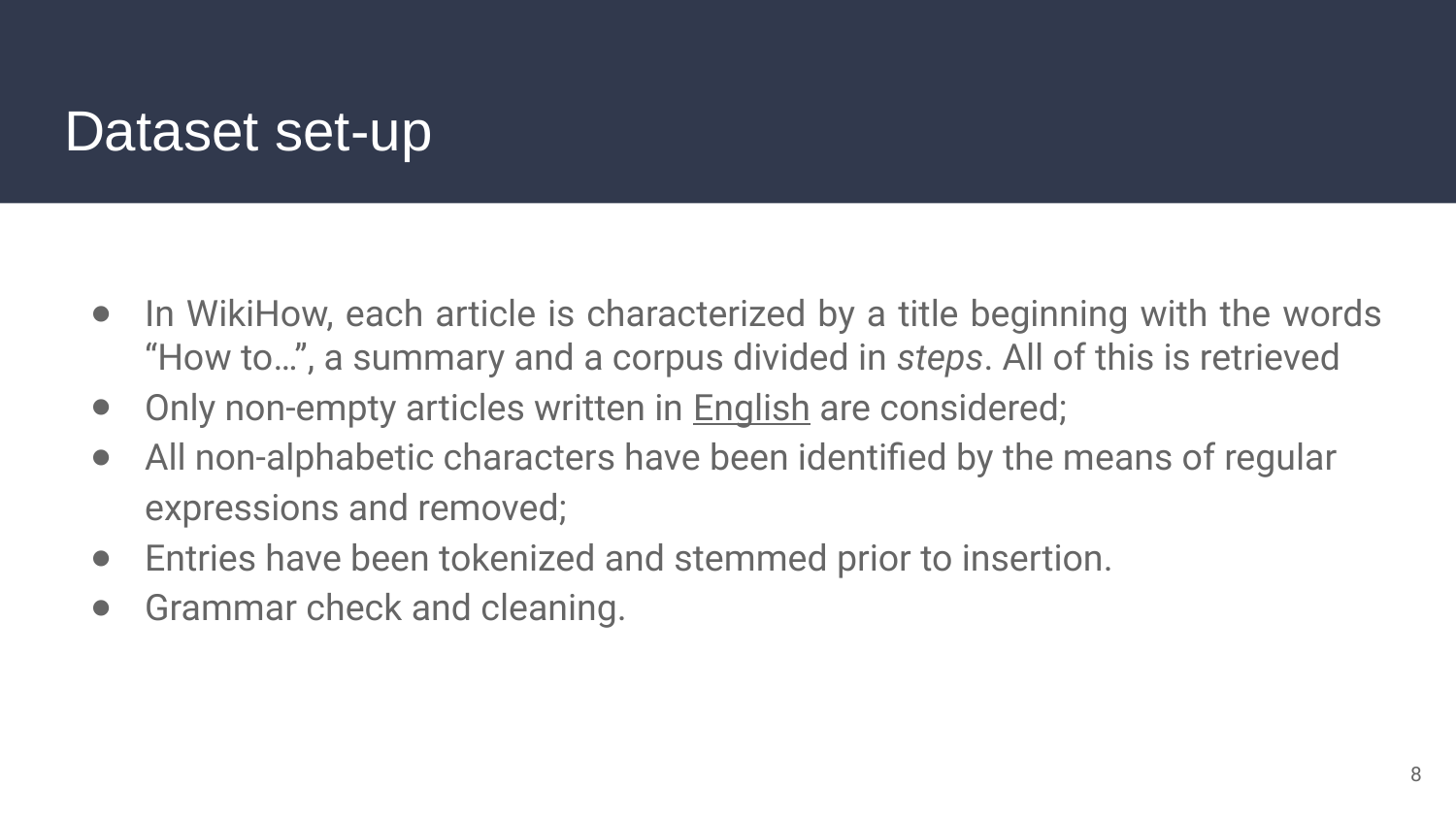

# Dataset set-up
In WikiHow, each article is characterized by a title beginning with the words “How to…”, a summary and a corpus divided in steps. All of this is retrieved
Only non-empty articles written in English are considered;
All non-alphabetic characters have been identified by the means of regular expressions and removed;
Entries have been tokenized and stemmed prior to insertion.
Grammar check and cleaning.
8